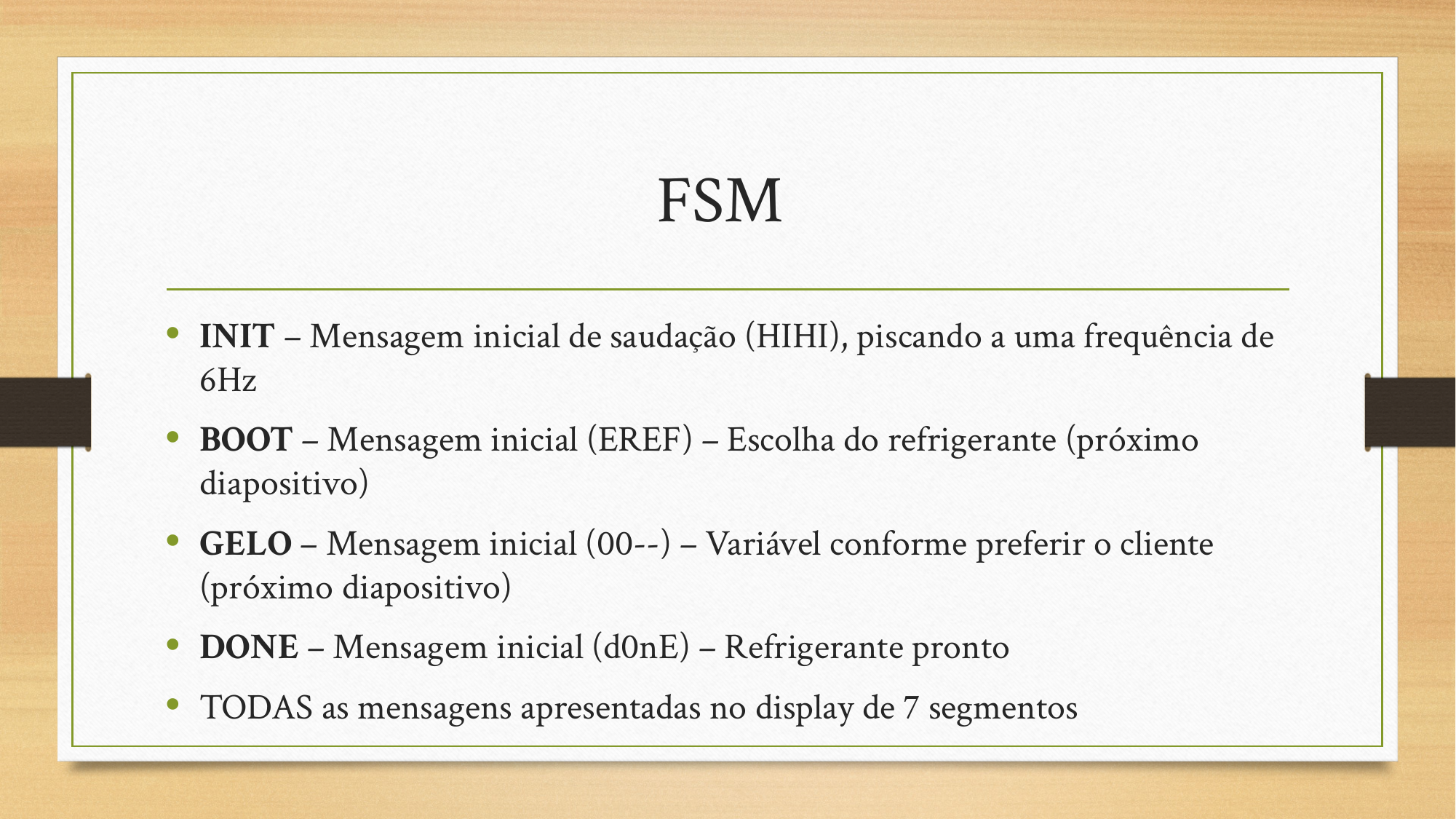

# FSM
INIT – Mensagem inicial de saudação (HIHI), piscando a uma frequência de 6Hz
BOOT – Mensagem inicial (EREF) – Escolha do refrigerante (próximo diapositivo)
GELO – Mensagem inicial (00--) – Variável conforme preferir o cliente (próximo diapositivo)
DONE – Mensagem inicial (d0nE) – Refrigerante pronto
TODAS as mensagens apresentadas no display de 7 segmentos